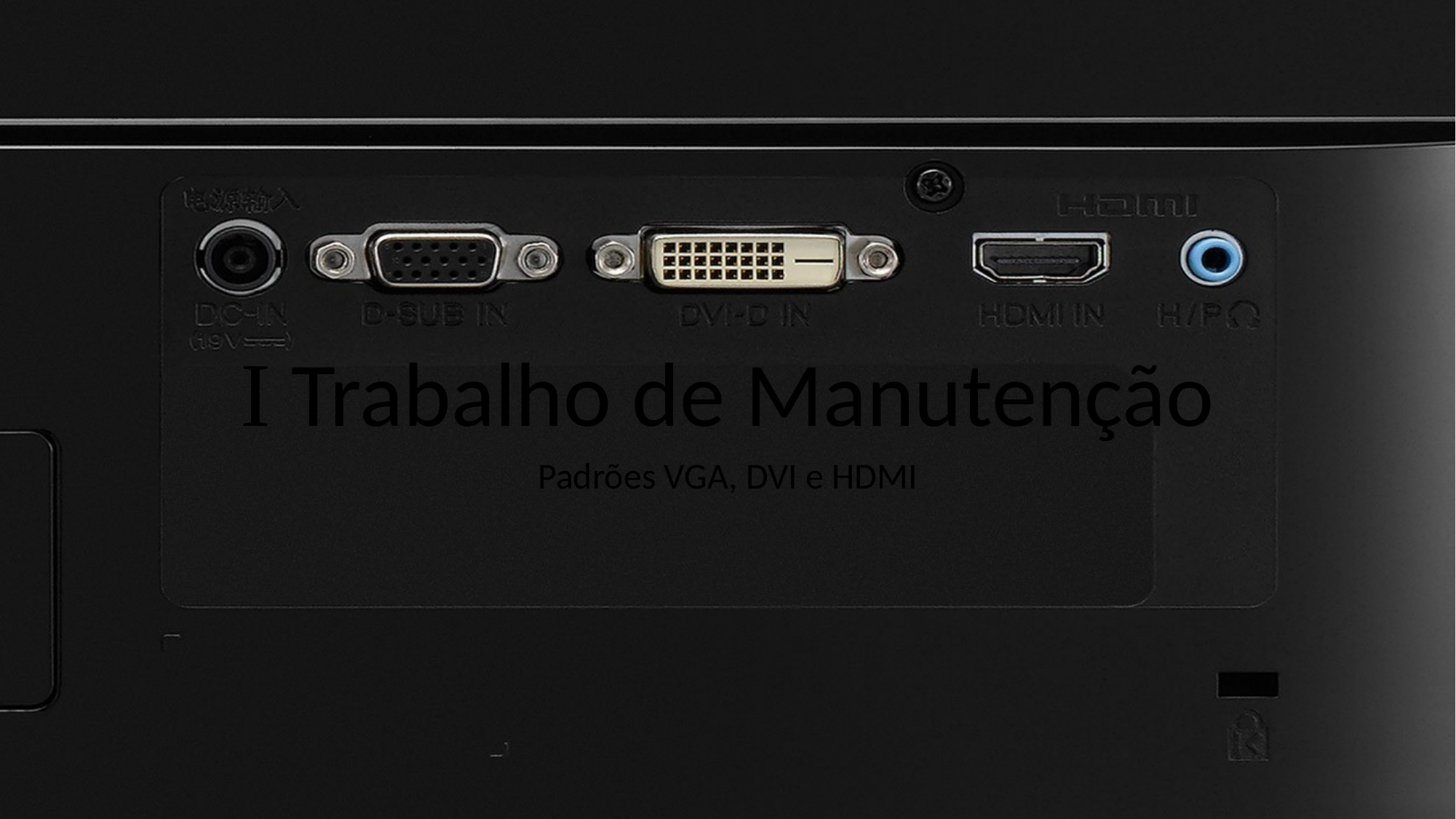

# I Trabalho de Manutenção
Padrões VGA, DVI e HDMI